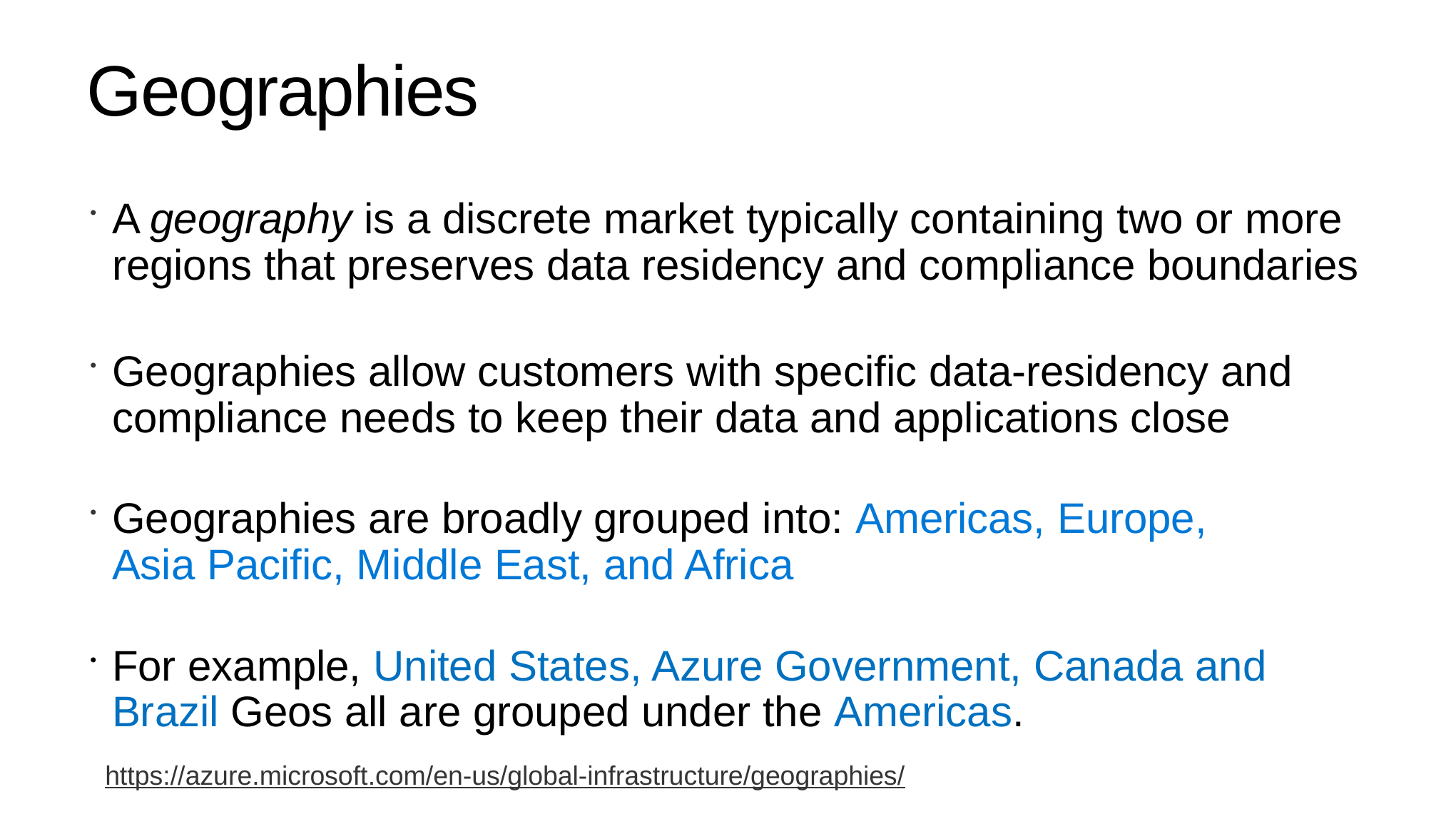

# Geographies
A geography is a discrete market typically containing two or more regions that preserves data residency and compliance boundaries
Geographies allow customers with specific data-residency and compliance needs to keep their data and applications close
Geographies are broadly grouped into: Americas, Europe,
Asia Pacific, Middle East, and Africa
For example, United States, Azure Government, Canada and Brazil Geos all are grouped under the Americas.
https://azure.microsoft.com/en-us/global-infrastructure/geographies/